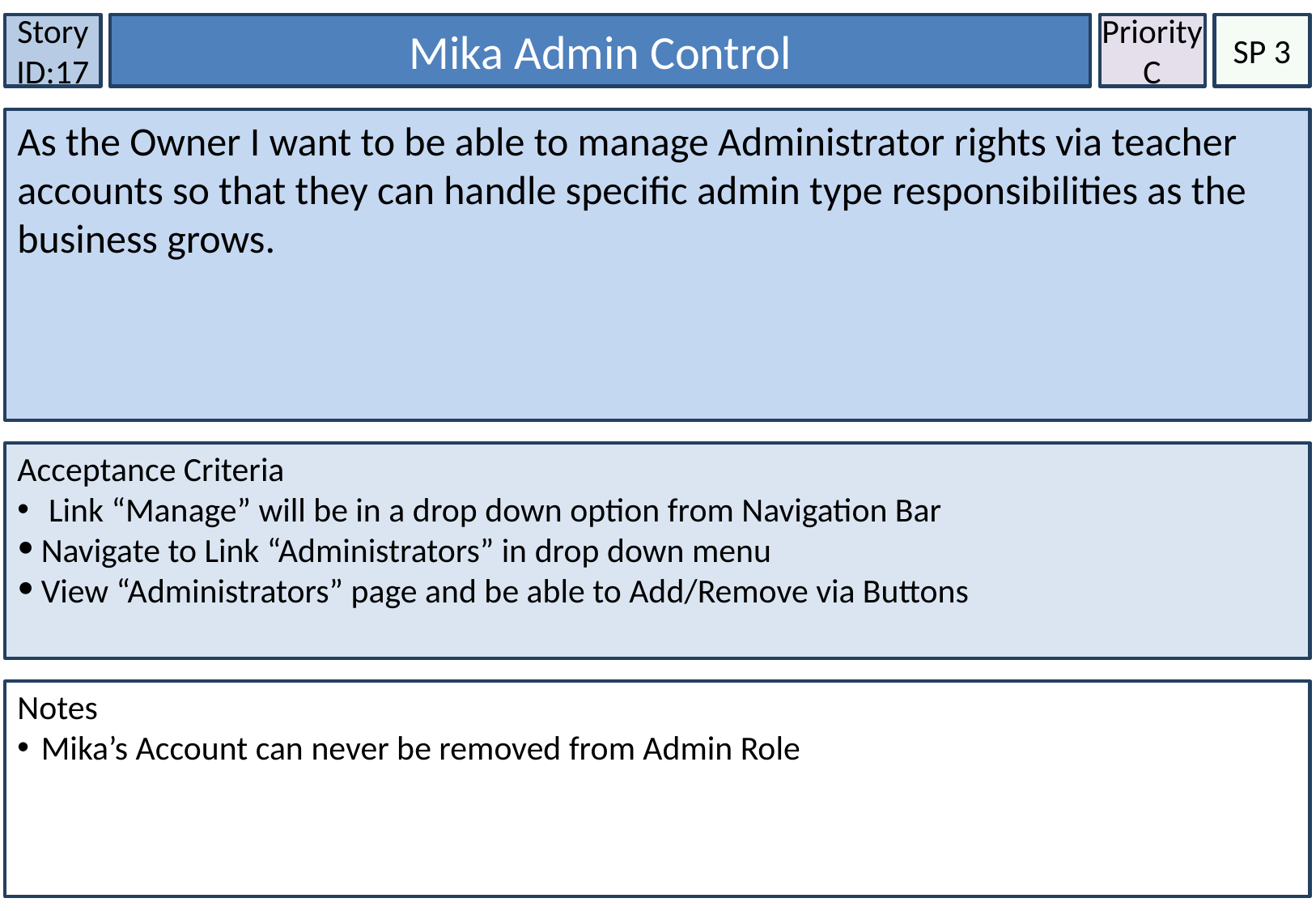

Story ID:17
Mika Admin Control
Priority C
SP 3
As the Owner I want to be able to manage Administrator rights via teacher accounts so that they can handle specific admin type responsibilities as the business grows.
Acceptance Criteria
 Link “Manage” will be in a drop down option from Navigation Bar
Navigate to Link “Administrators” in drop down menu
View “Administrators” page and be able to Add/Remove via Buttons
Notes
Mika’s Account can never be removed from Admin Role